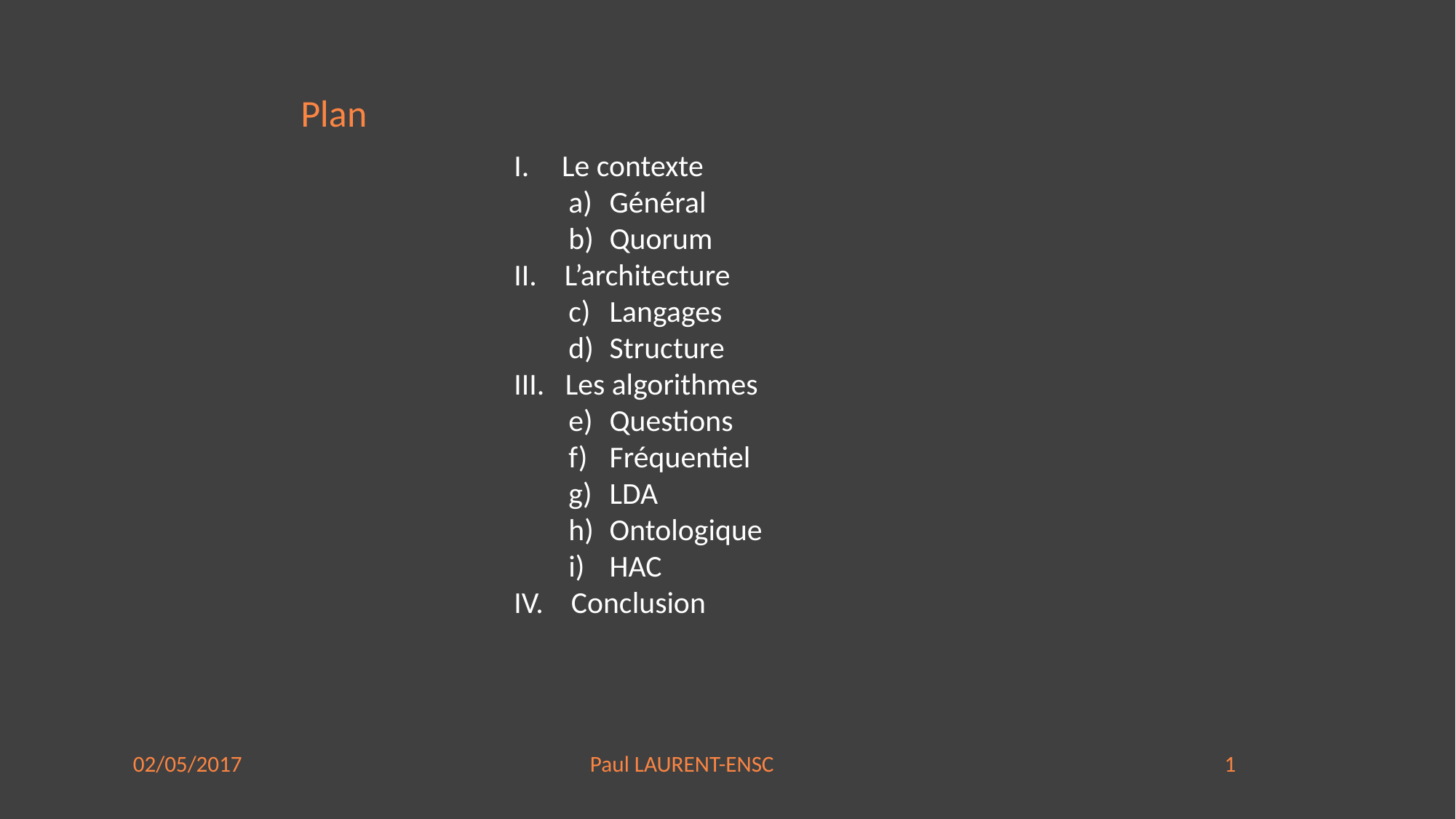

Plan
Le contexte
Général
Quorum
II.    L’architecture
Langages
Structure
III.   Les algorithmes
Questions
Fréquentiel
LDA
Ontologique
HAC
IV.    Conclusion
02/05/2017			    Paul LAURENT-ENSC				   	1